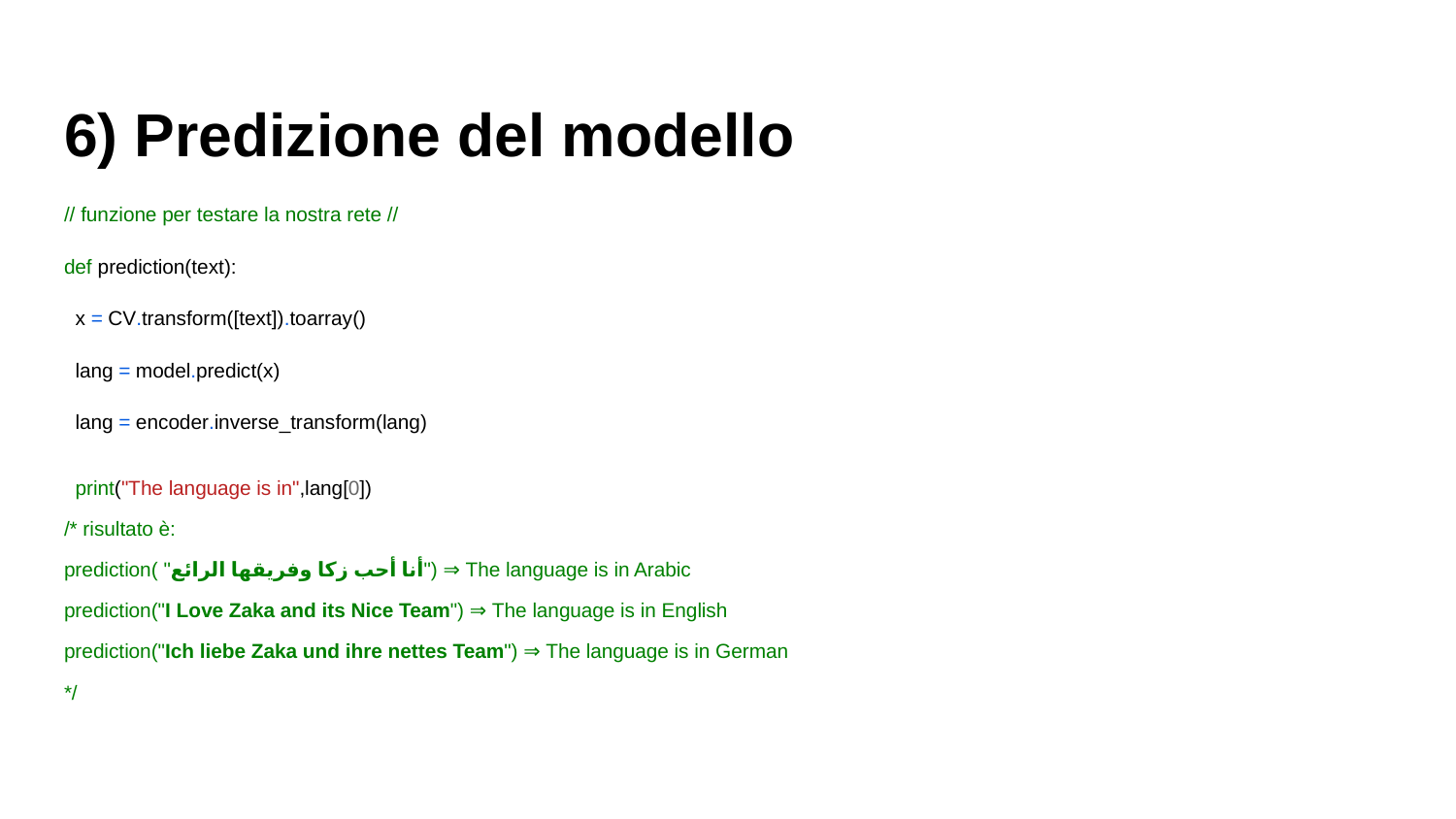

# 6) Predizione del modello

// funzione per testare la nostra rete //
def prediction(text):
  x = CV.transform([text]).toarray()
  lang = model.predict(x)
  lang = encoder.inverse_transform(lang)
  print("The language is in",lang[0])
/* risultato è:
prediction( "أنا أحب زكا وفريقها الرائع") ⇒ The language is in Arabic
prediction("I Love Zaka and its Nice Team") ⇒ The language is in English
prediction("Ich liebe Zaka und ihre nettes Team") ⇒ The language is in German
*/